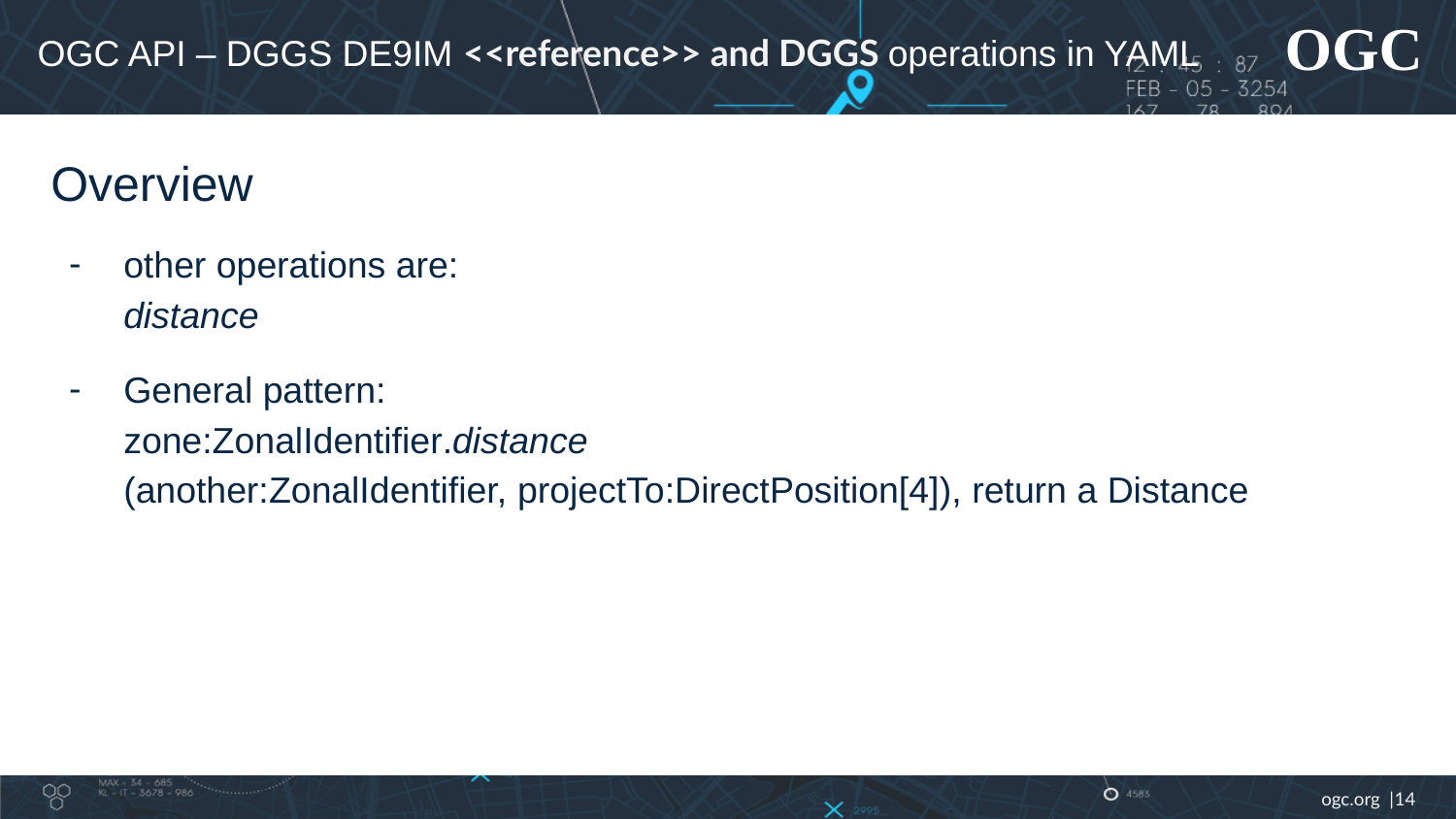

# OGC API – DGGS DE9IM <<reference>> and DGGS operations in YAML
Overview
other operations are:
distance
General pattern:
zone:ZonalIdentifier.distance
(another:ZonalIdentifier, projectTo:DirectPosition[4]), return a Distance
14